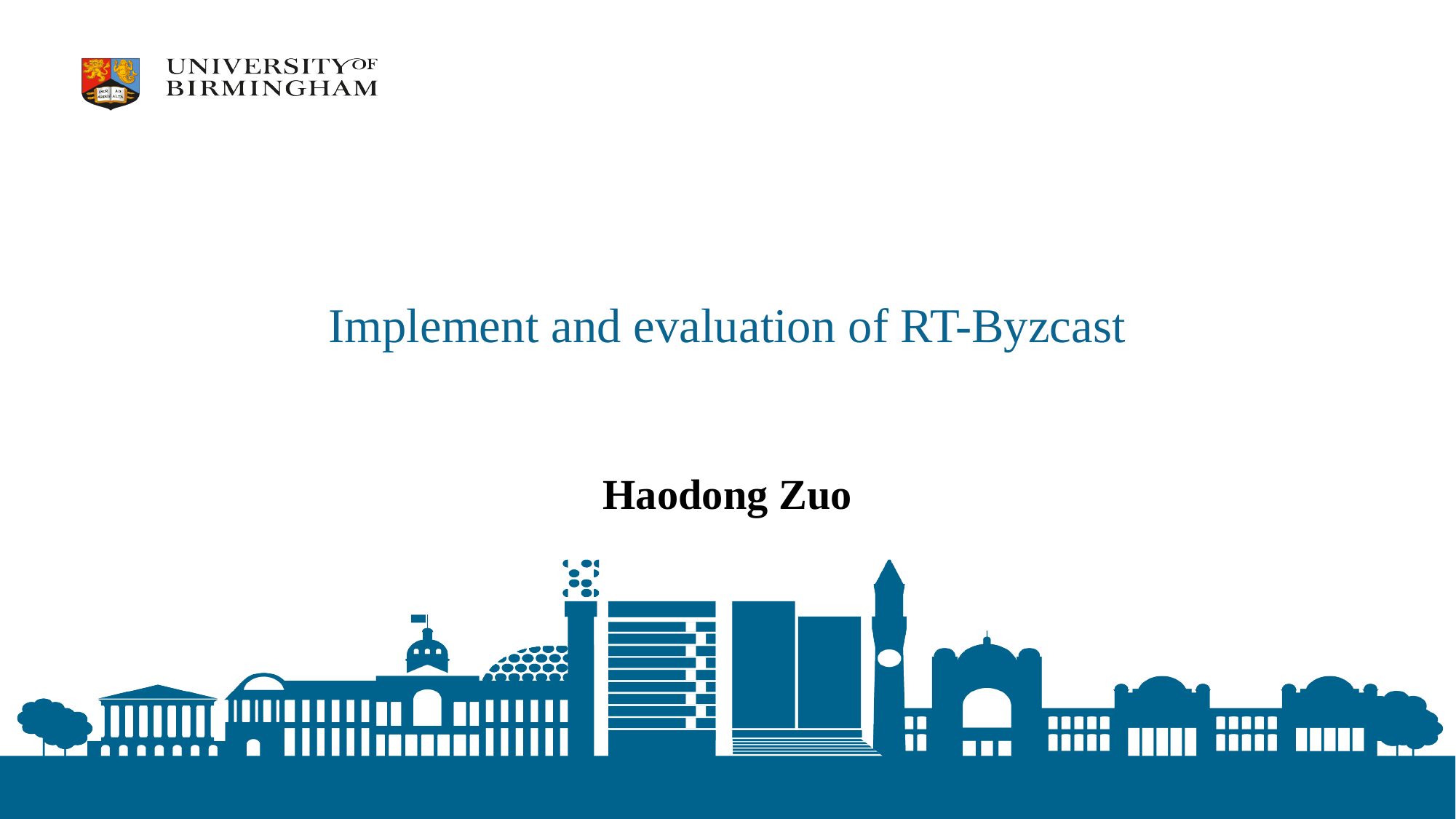

# Implement and evaluation of RT-Byzcast
Haodong Zuo